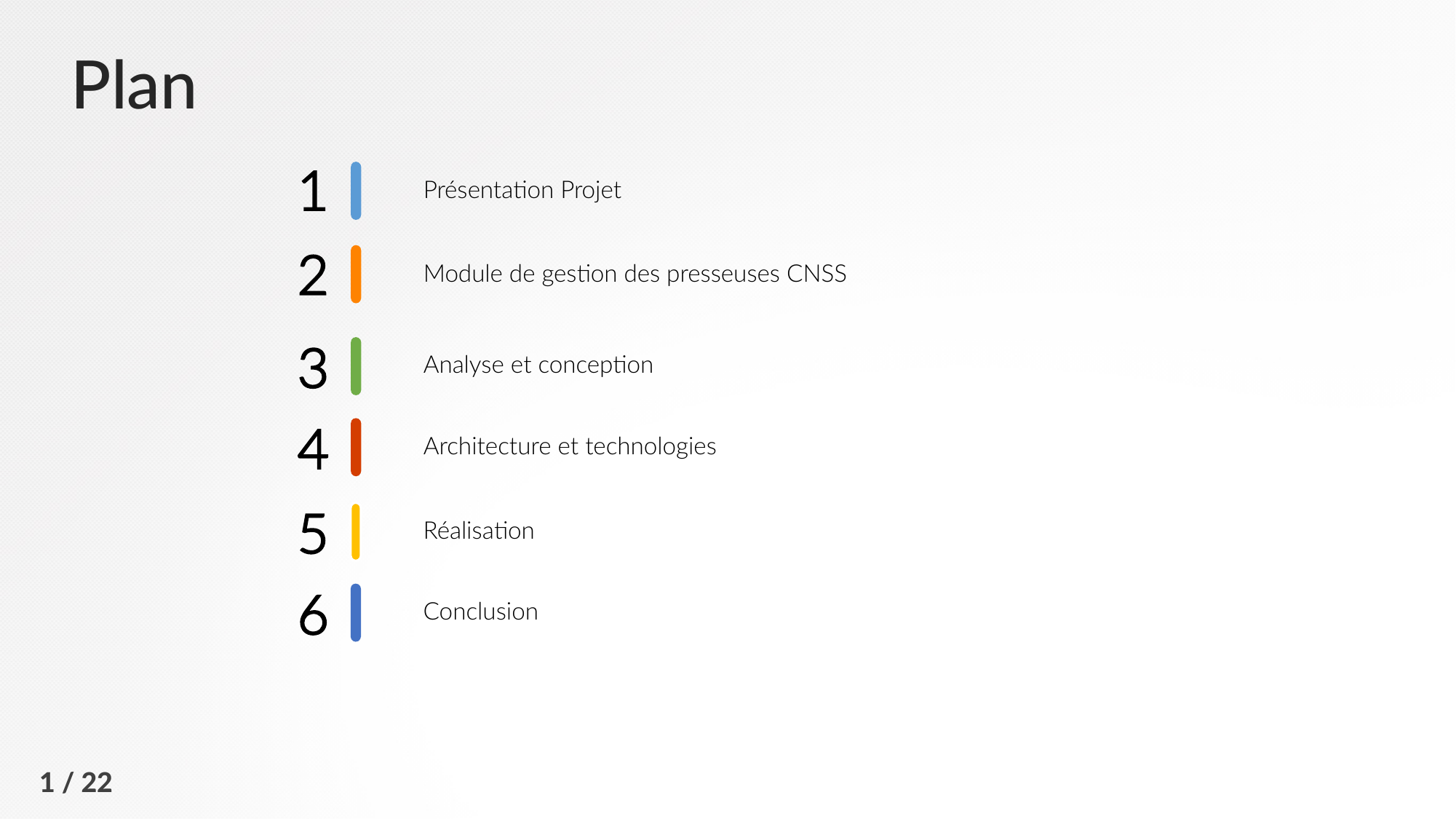

Plan
1
Présentation Projet

2

Module de gestion des presseuses CNSS
3
Analyse et conception

4
Architecture et technologies

5
Réalisation

6
Conclusion

1 / 22